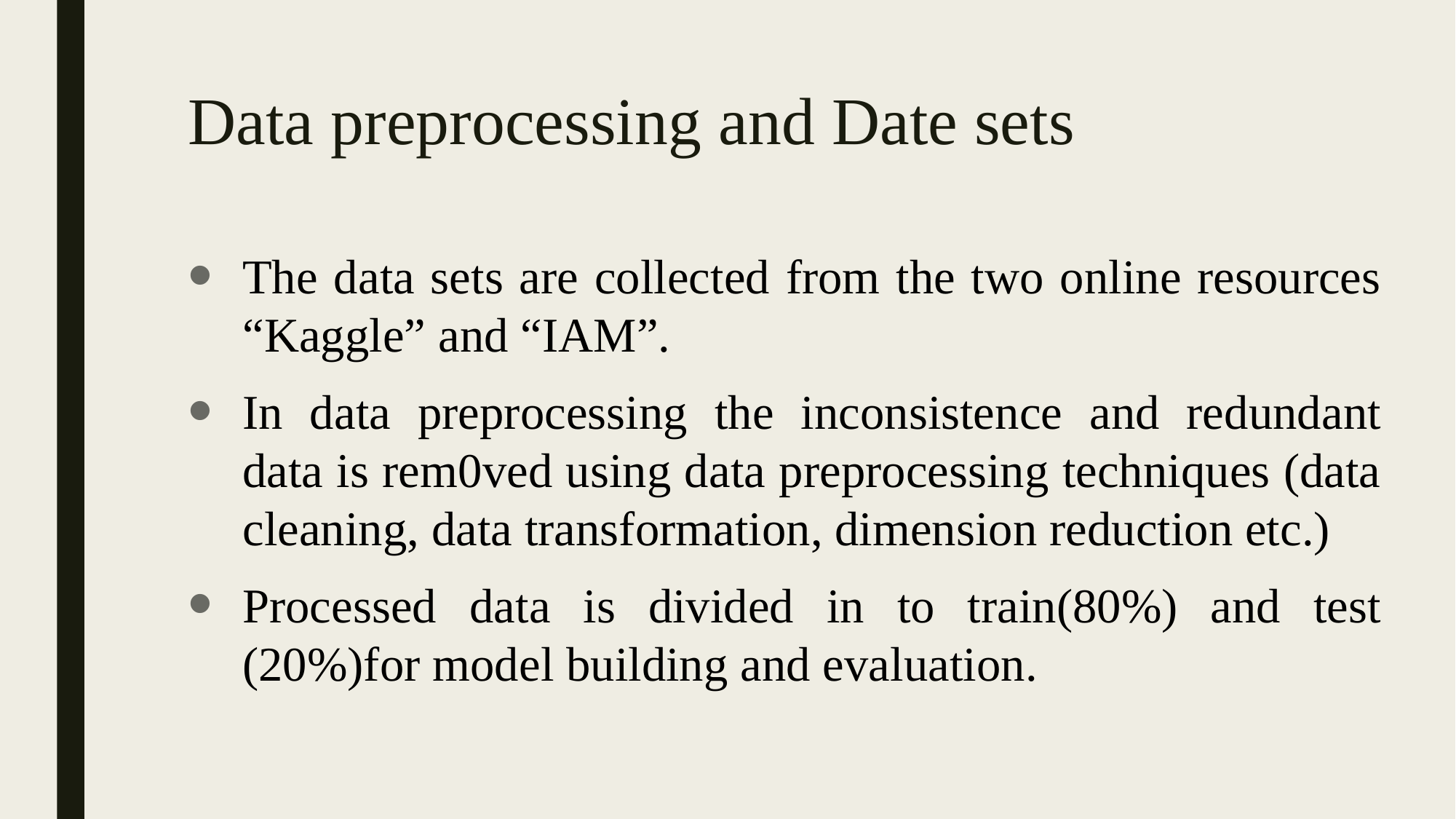

# Data preprocessing and Date sets
The data sets are collected from the two online resources “Kaggle” and “IAM”.
In data preprocessing the inconsistence and redundant data is rem0ved using data preprocessing techniques (data cleaning, data transformation, dimension reduction etc.)
Processed data is divided in to train(80%) and test (20%)for model building and evaluation.